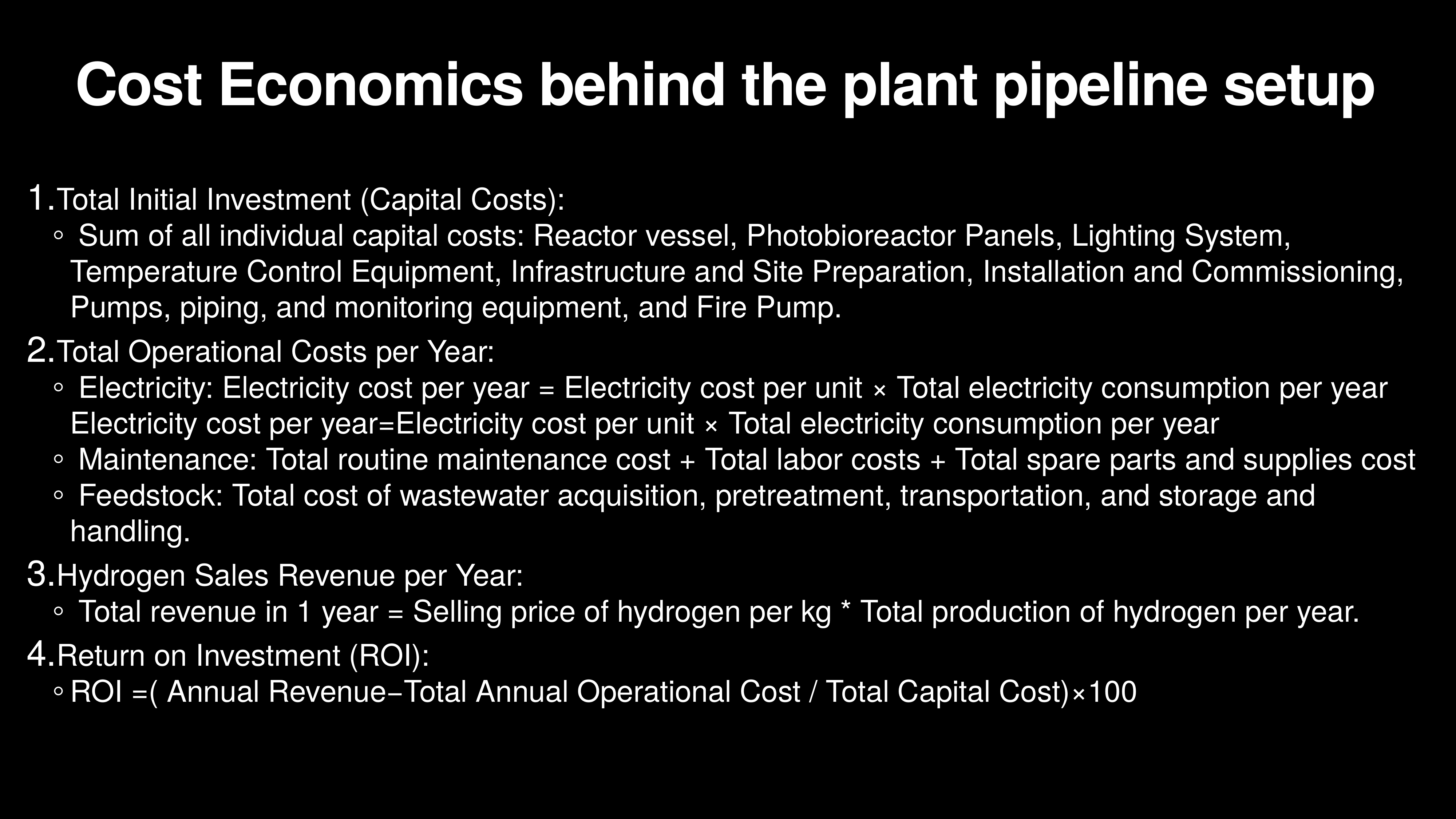

# Cost Economics behind the plant pipeline setup
Total Initial Investment (Capital Costs):
 Sum of all individual capital costs: Reactor vessel, Photobioreactor Panels, Lighting System, Temperature Control Equipment, Infrastructure and Site Preparation, Installation and Commissioning, Pumps, piping, and monitoring equipment, and Fire Pump.
Total Operational Costs per Year:
 Electricity: Electricity cost per year = Electricity cost per unit × Total electricity consumption per year
Electricity cost per year=Electricity cost per unit × Total electricity consumption per year
 Maintenance: Total routine maintenance cost + Total labor costs + Total spare parts and supplies cost
 Feedstock: Total cost of wastewater acquisition, pretreatment, transportation, and storage and handling.
Hydrogen Sales Revenue per Year:
 Total revenue in 1 year = Selling price of hydrogen per kg * Total production of hydrogen per year.
Return on Investment (ROI):
ROI =( Annual Revenue−Total Annual Operational Cost / Total Capital Cost)×100